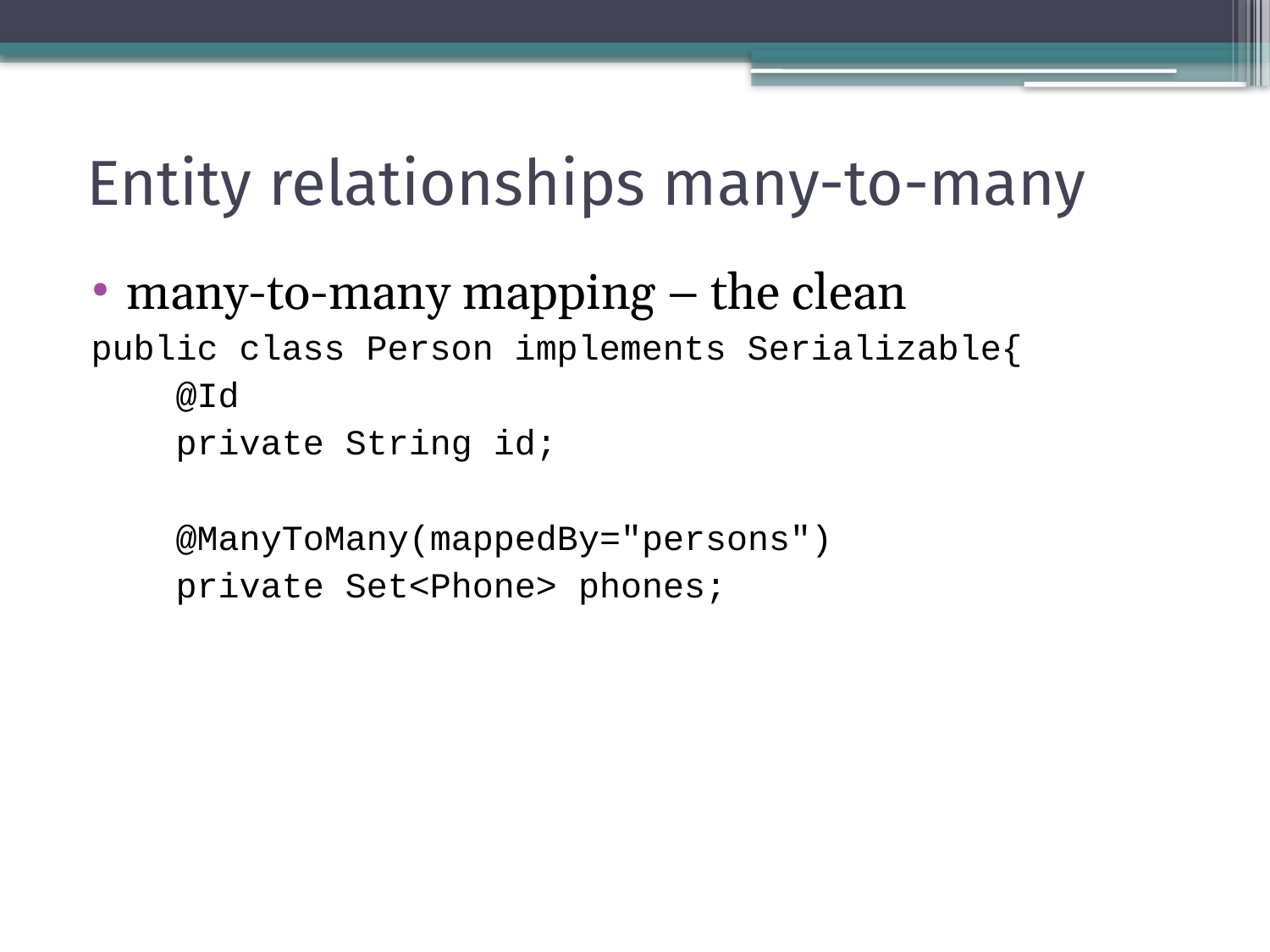

# Entity relationships many-to-many
many-to-many mapping – the clean
public class Person implements Serializable{
    @Id
    private String id;

    @ManyToMany(mappedBy="persons")
    private Set<Phone> phones;